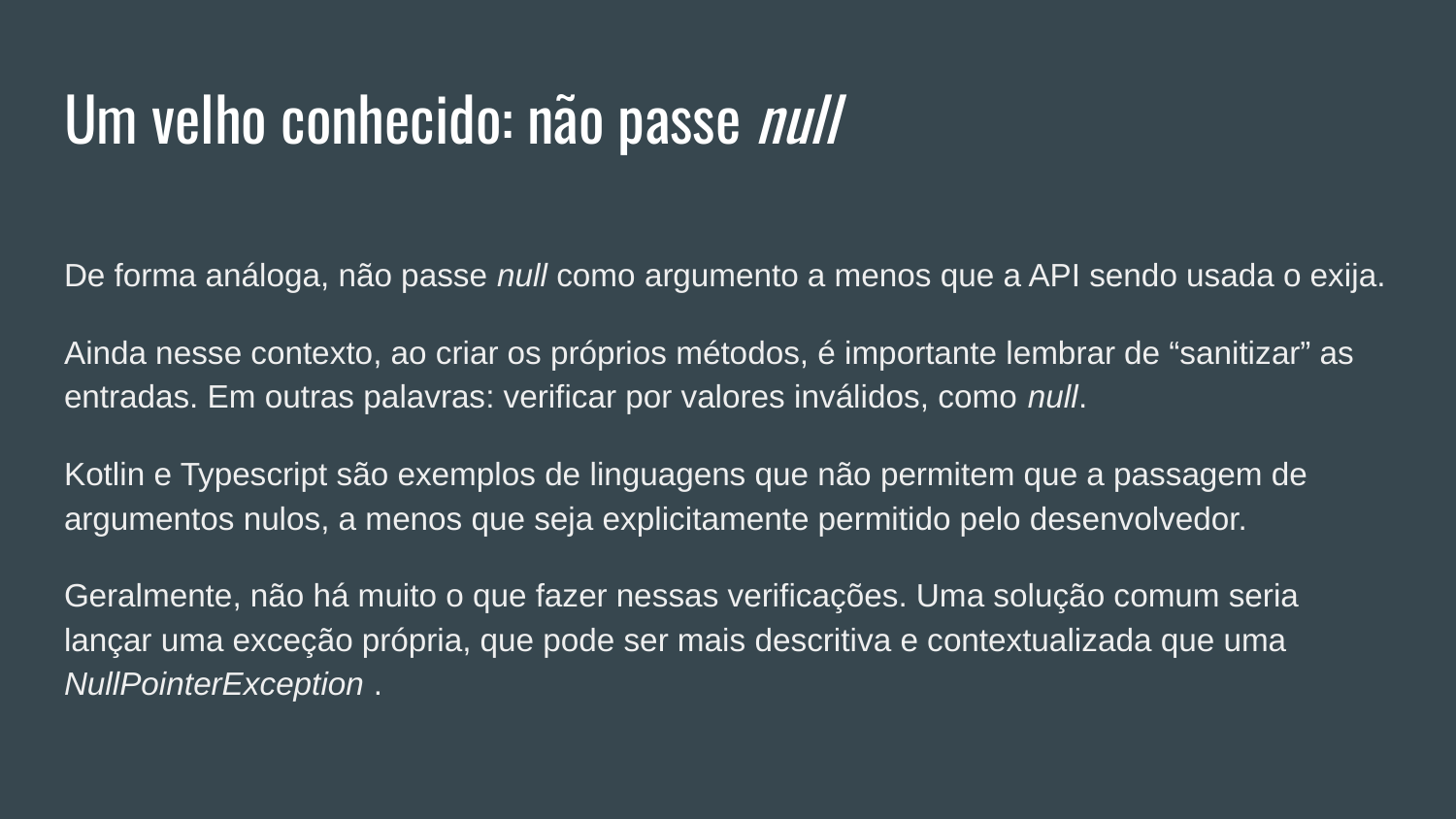

# Um velho conhecido: não passe null
De forma análoga, não passe null como argumento a menos que a API sendo usada o exija.
Ainda nesse contexto, ao criar os próprios métodos, é importante lembrar de “sanitizar” as entradas. Em outras palavras: verificar por valores inválidos, como null.
Kotlin e Typescript são exemplos de linguagens que não permitem que a passagem de argumentos nulos, a menos que seja explicitamente permitido pelo desenvolvedor.
Geralmente, não há muito o que fazer nessas verificações. Uma solução comum seria lançar uma exceção própria, que pode ser mais descritiva e contextualizada que uma NullPointerException .